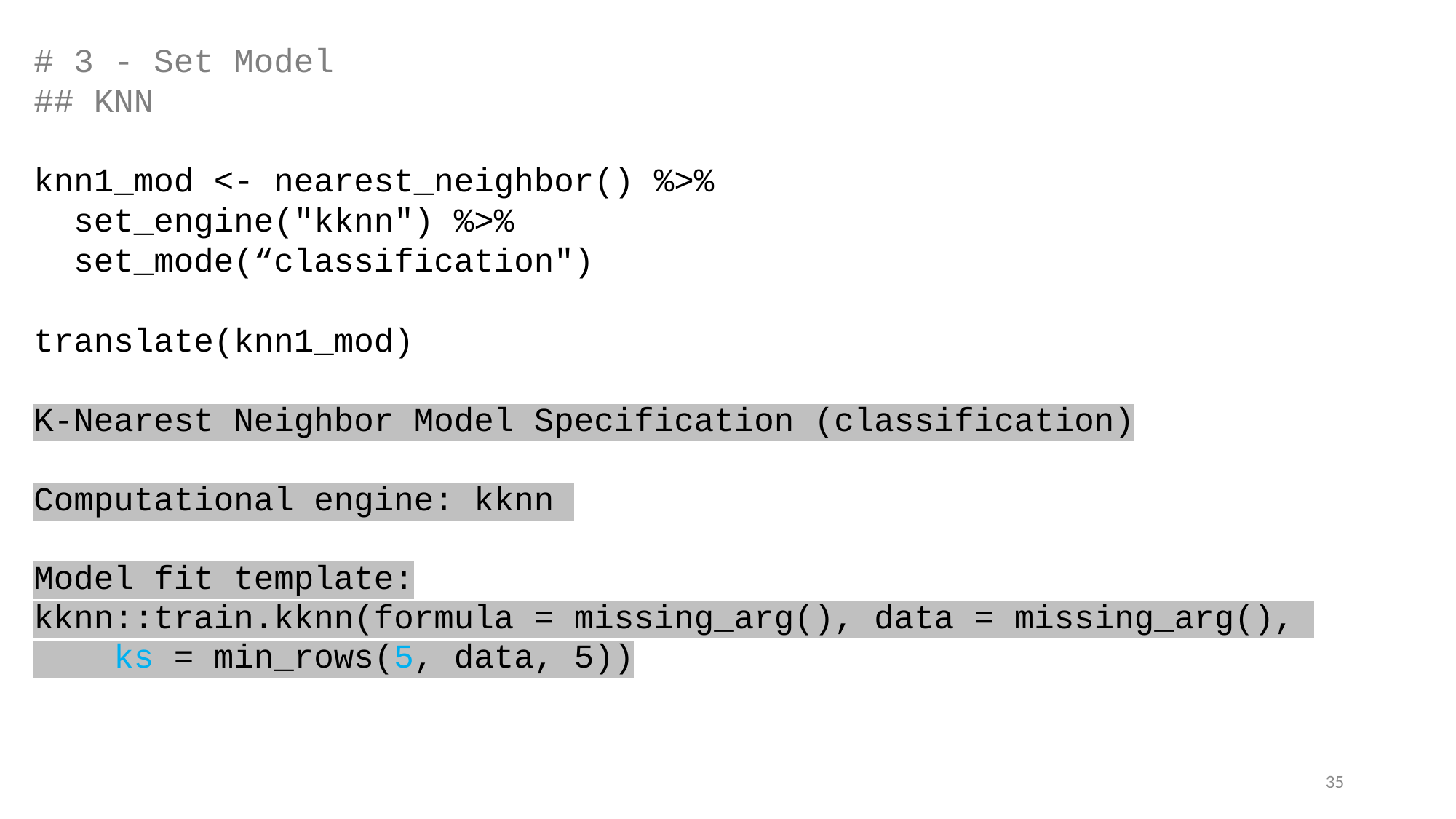

# 3 - Set Model
## KNN

knn1_mod <- nearest_neighbor() %>%
  set_engine("kknn") %>%
  set_mode(“classification")

translate(knn1_mod)

K-Nearest Neighbor Model Specification (classification)

Computational engine: kknn

Model fit template:
kknn::train.kknn(formula = missing_arg(), data = missing_arg(),
    ks = min_rows(5, data, 5))
35